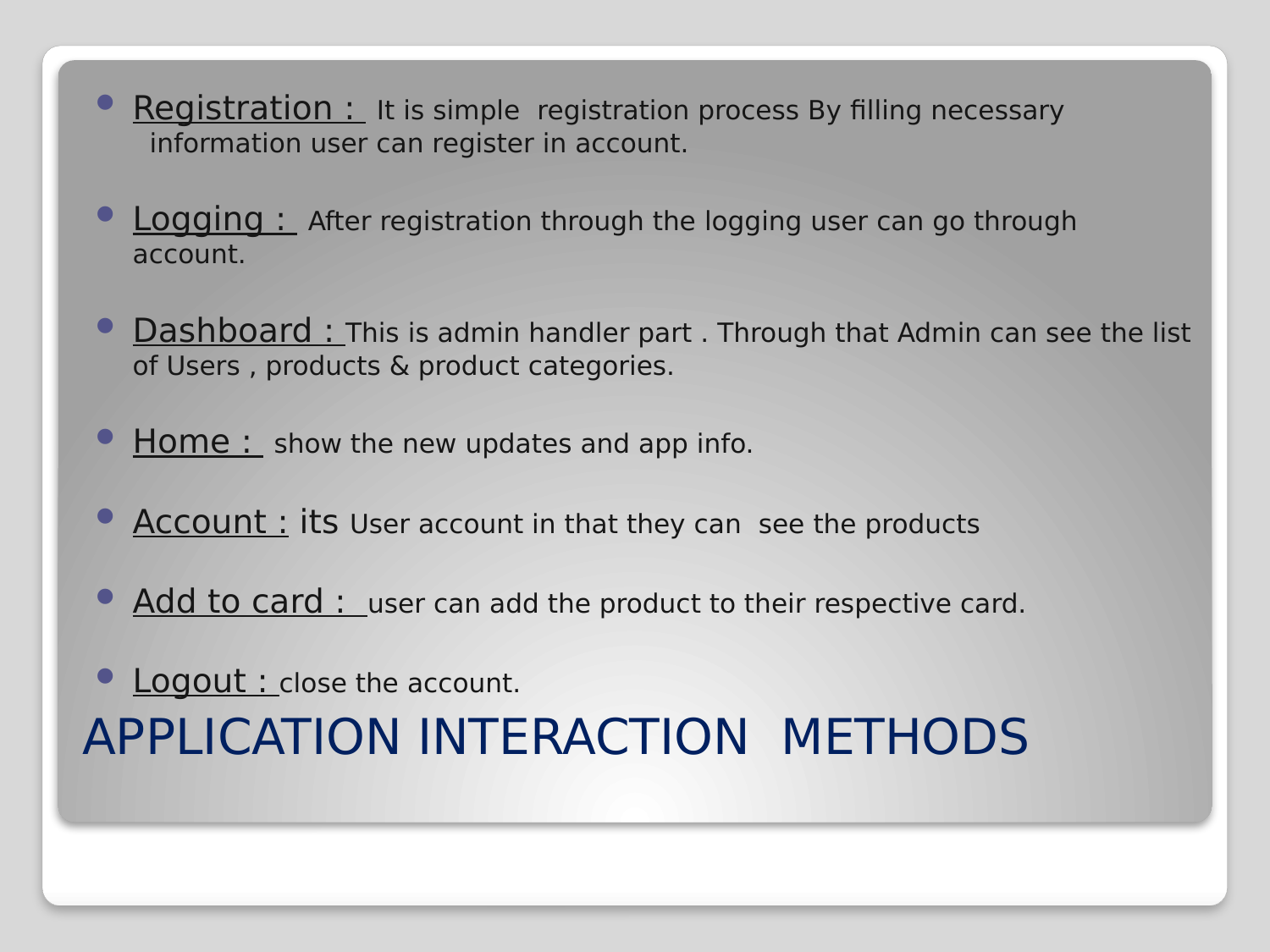

Registration :  It is simple  registration process By filling necessary                  information user can register in account.

Logging :  After registration through the logging user can go through     account.

Dashboard : This is admin handler part . Through that Admin can see the list of Users , products & product categories.

Home :  show the new updates and app info.

Account : its User account in that they can  see the products

Add to card :  user can add the product to their respective card.

Logout : close the account.
# Application Interaction  Methods